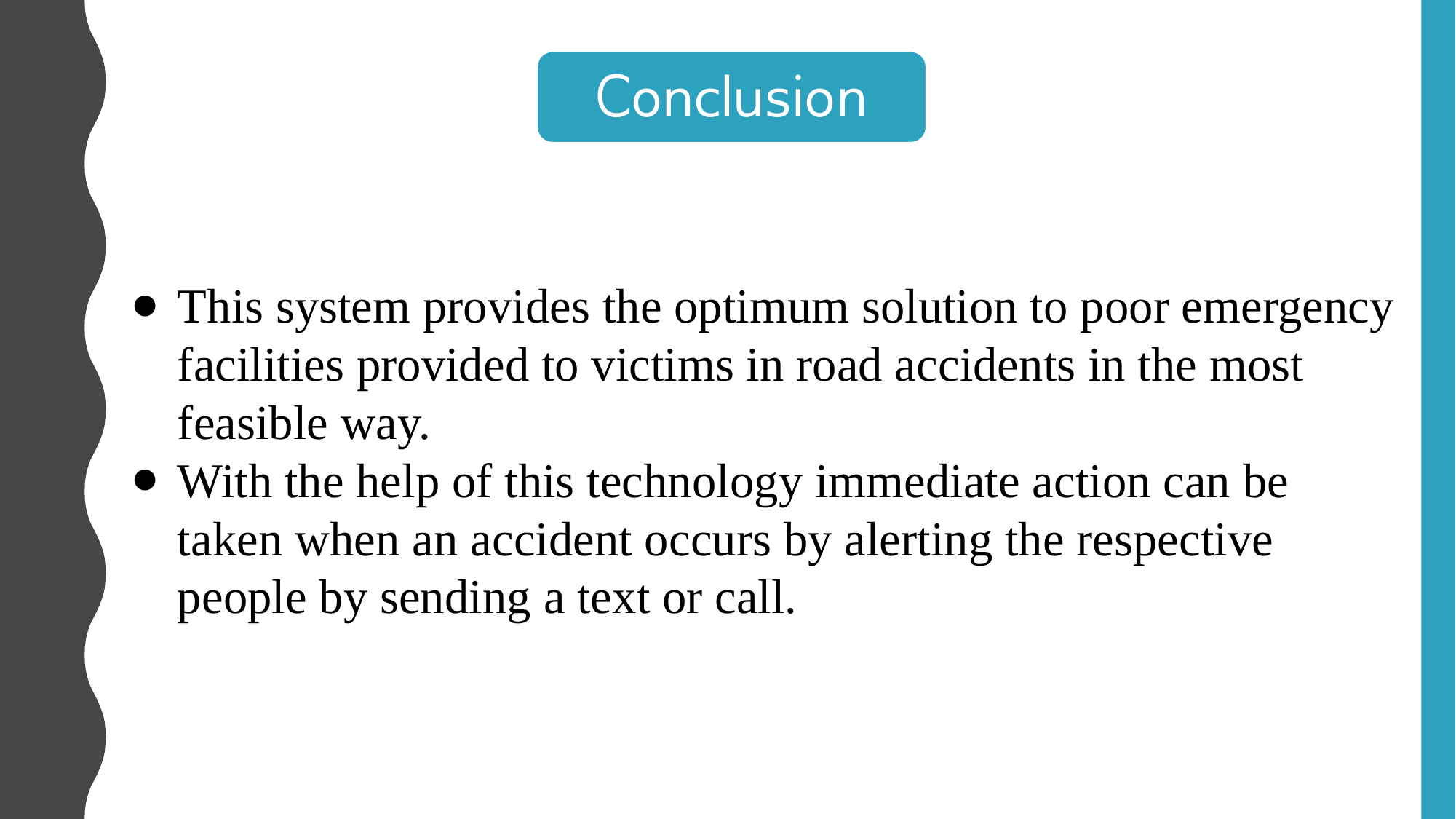

Conclusion
This system provides the optimum solution to poor emergency facilities provided to victims in road accidents in the most feasible way.
With the help of this technology immediate action can be taken when an accident occurs by alerting the respective people by sending a text or call.